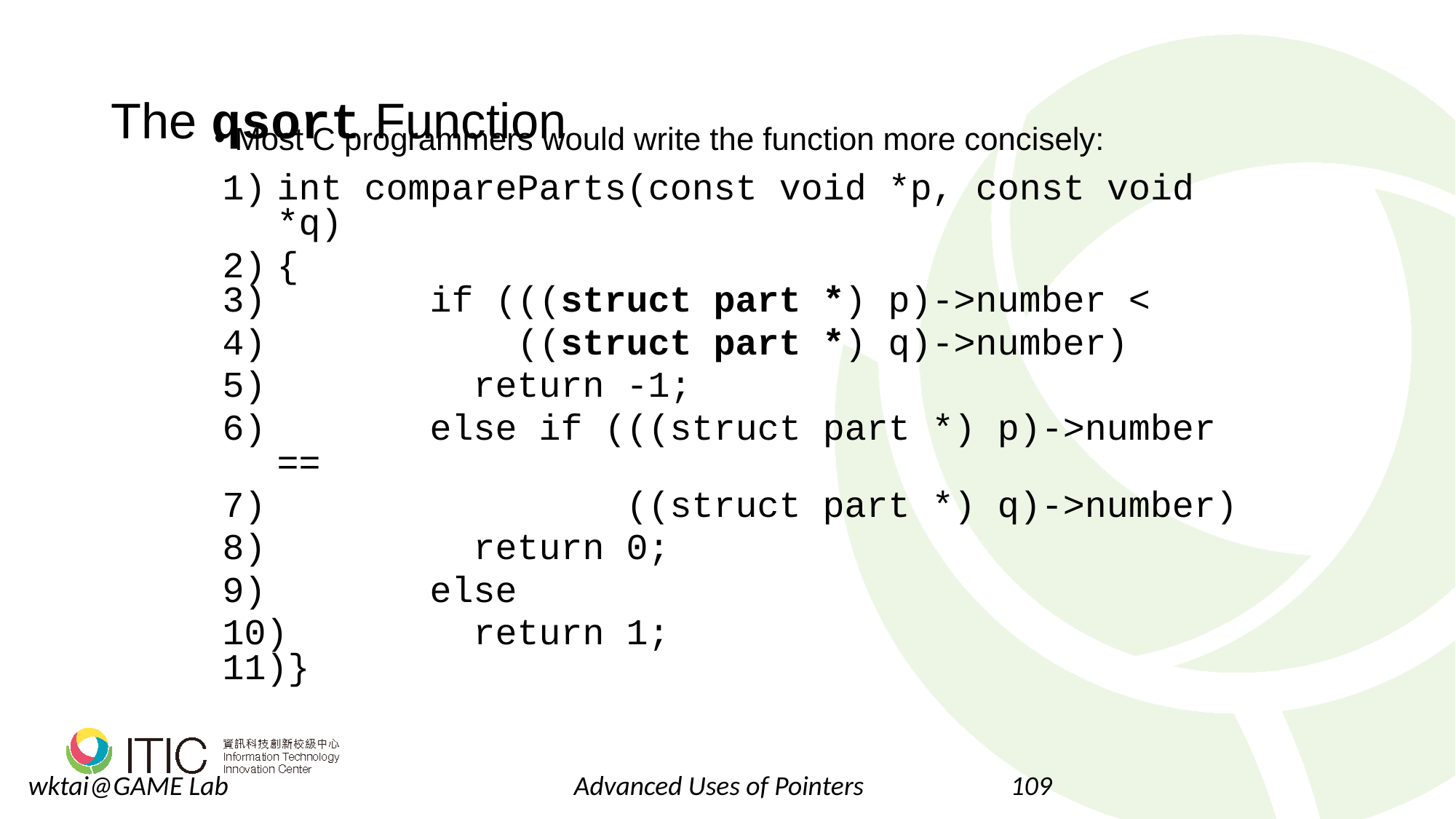

# The qsort Function
Most C programmers would write the function more concisely:
int compareParts(const void *p, const void *q)
{
	  if (((struct part *) p)->number <
	      ((struct part *) q)->number)
	    return -1;
	  else if (((struct part *) p)->number ==
	           ((struct part *) q)->number)
	    return 0;
	  else
	    return 1;
}